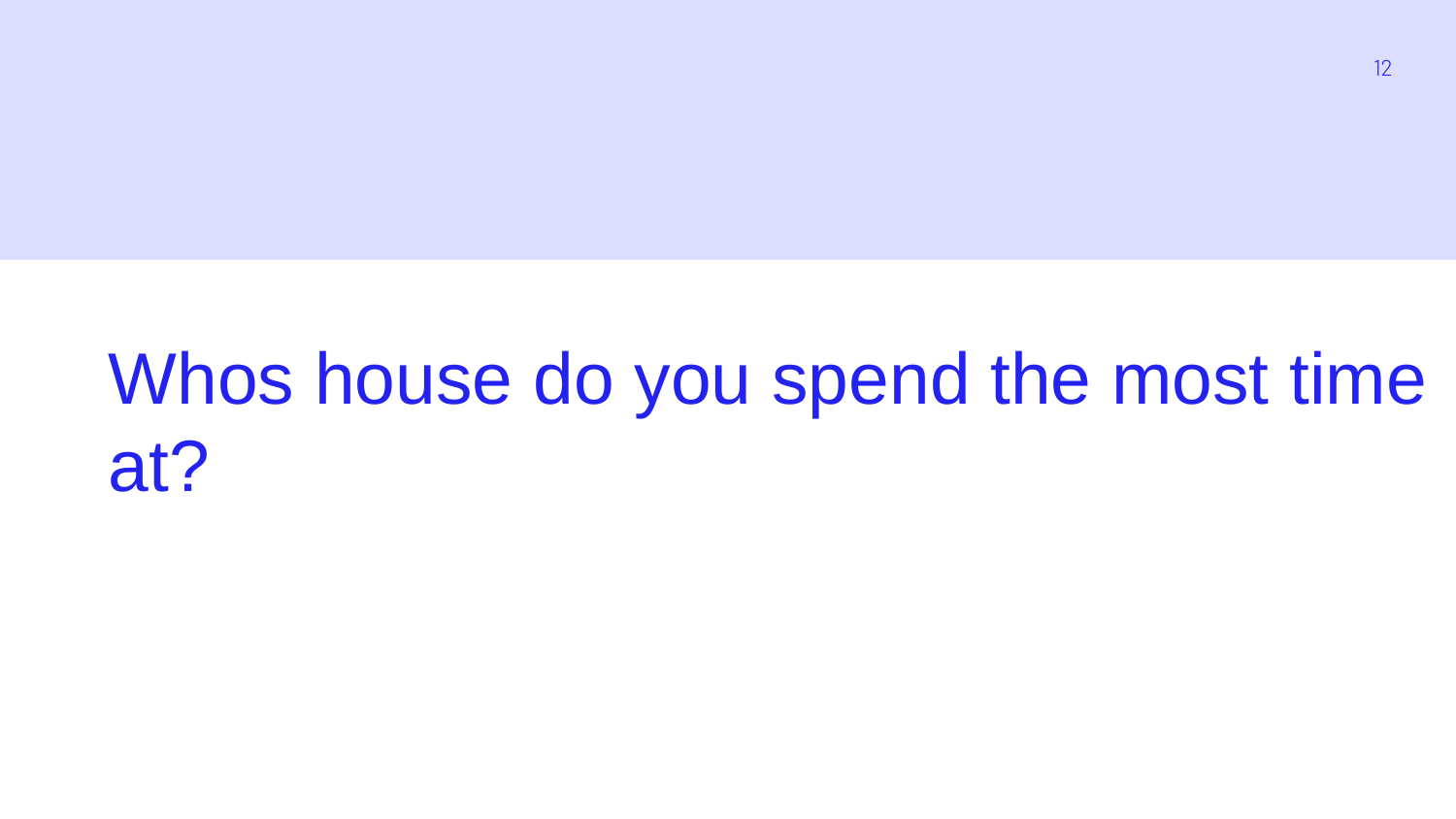

12
Whos house do you spend the most time at?